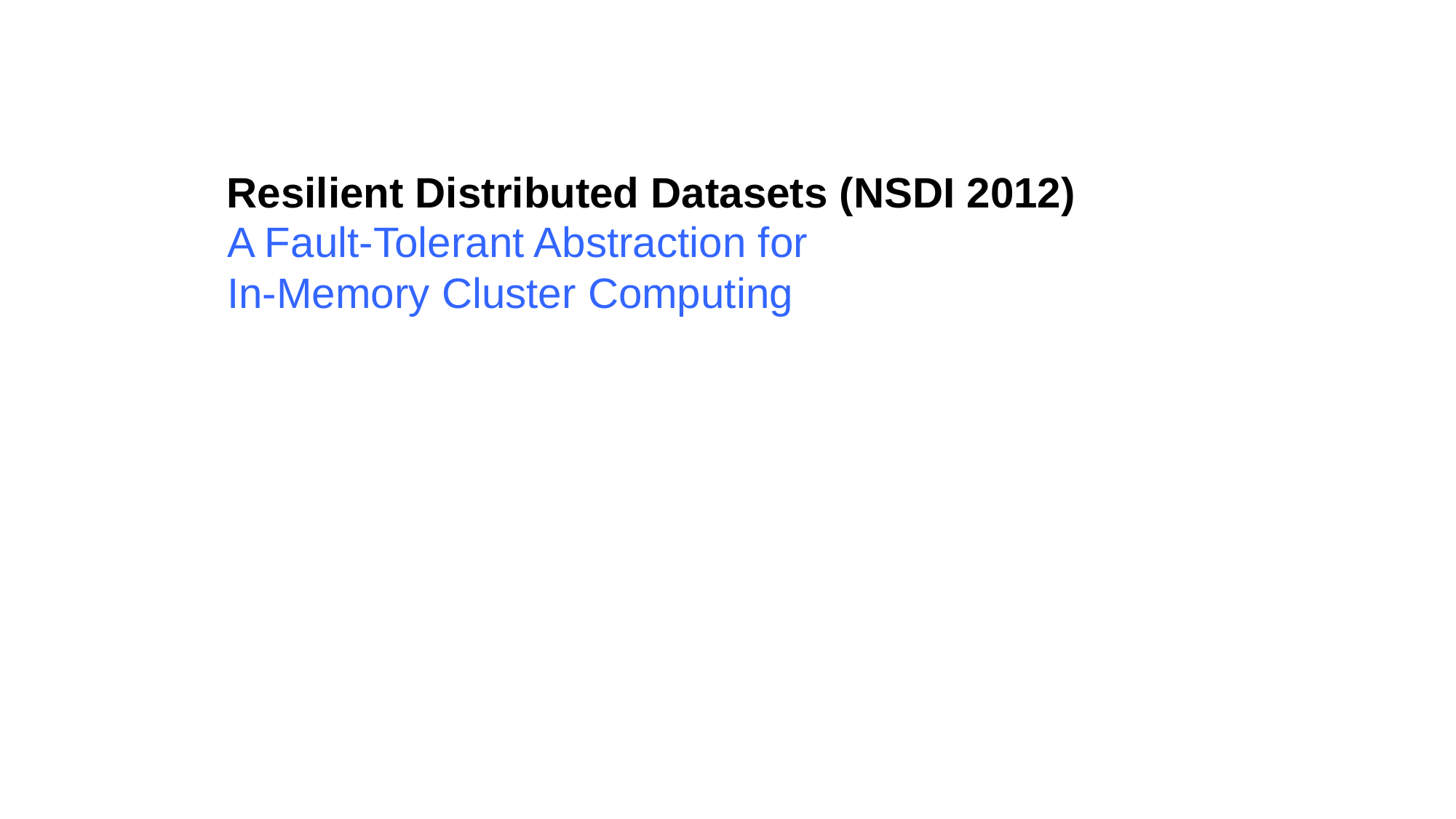

# Resilient Distributed Datasets (NSDI 2012)
A Fault-Tolerant Abstraction for
In-Memory Cluster Computing